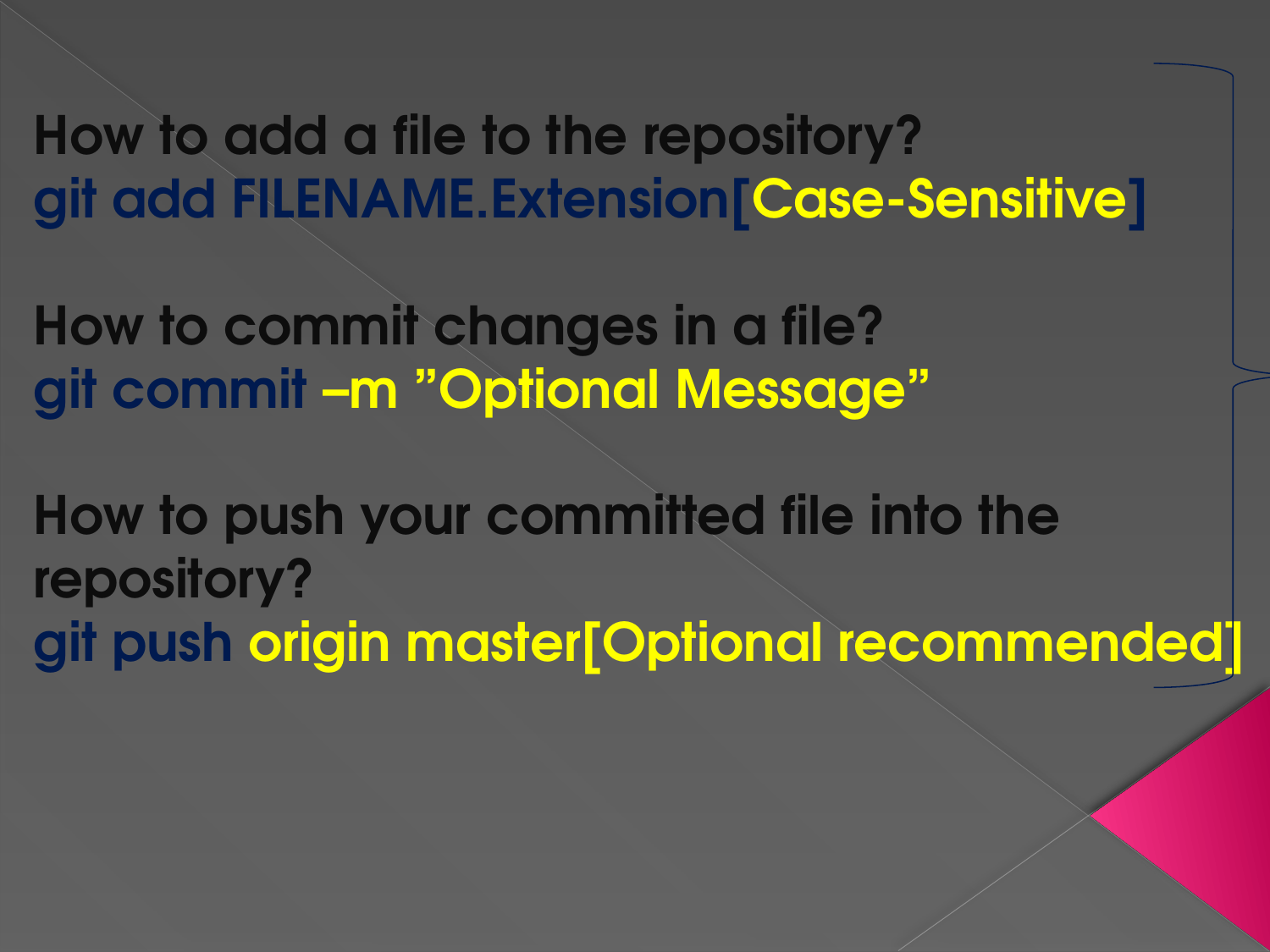

How to add a file to the repository?
git add FILENAME.Extension[Case-Sensitive]

How to commit changes in a file?
git commit –m ”Optional Message”

How to push your committed file into the repository?
git push origin master[Optional recommended]

Three Step process to push the changes in the repository